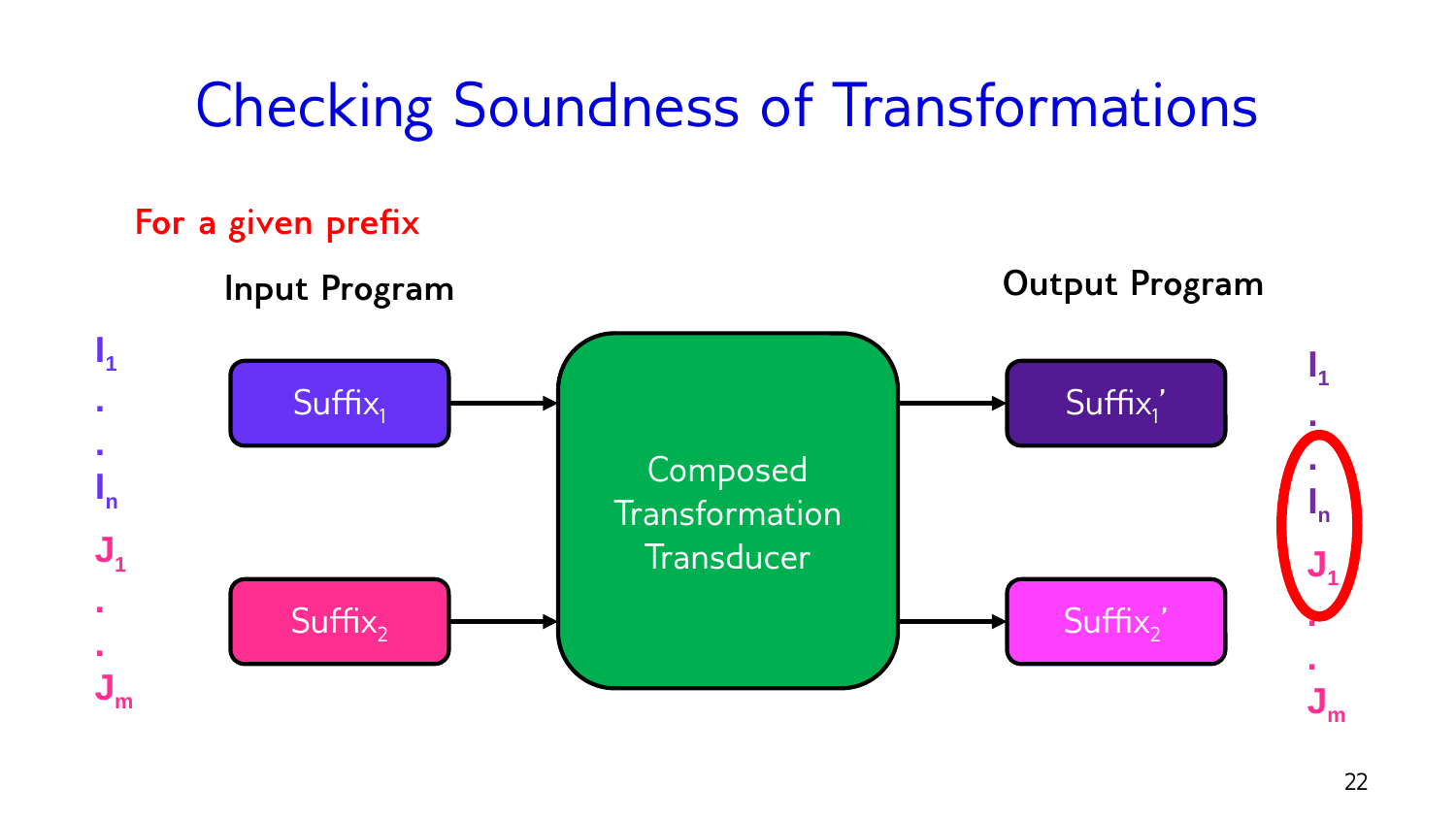

# Checking Soundness of Transformations
For a given prefix
Output Program
Input Program
I1
.
.
In
Composed Transformation
Transducer
I1
.
.
In
Suffix1
Suffix1’

J1
.
.
Jm
J1
.
.
Jm
Suffix2
Suffix2’
22